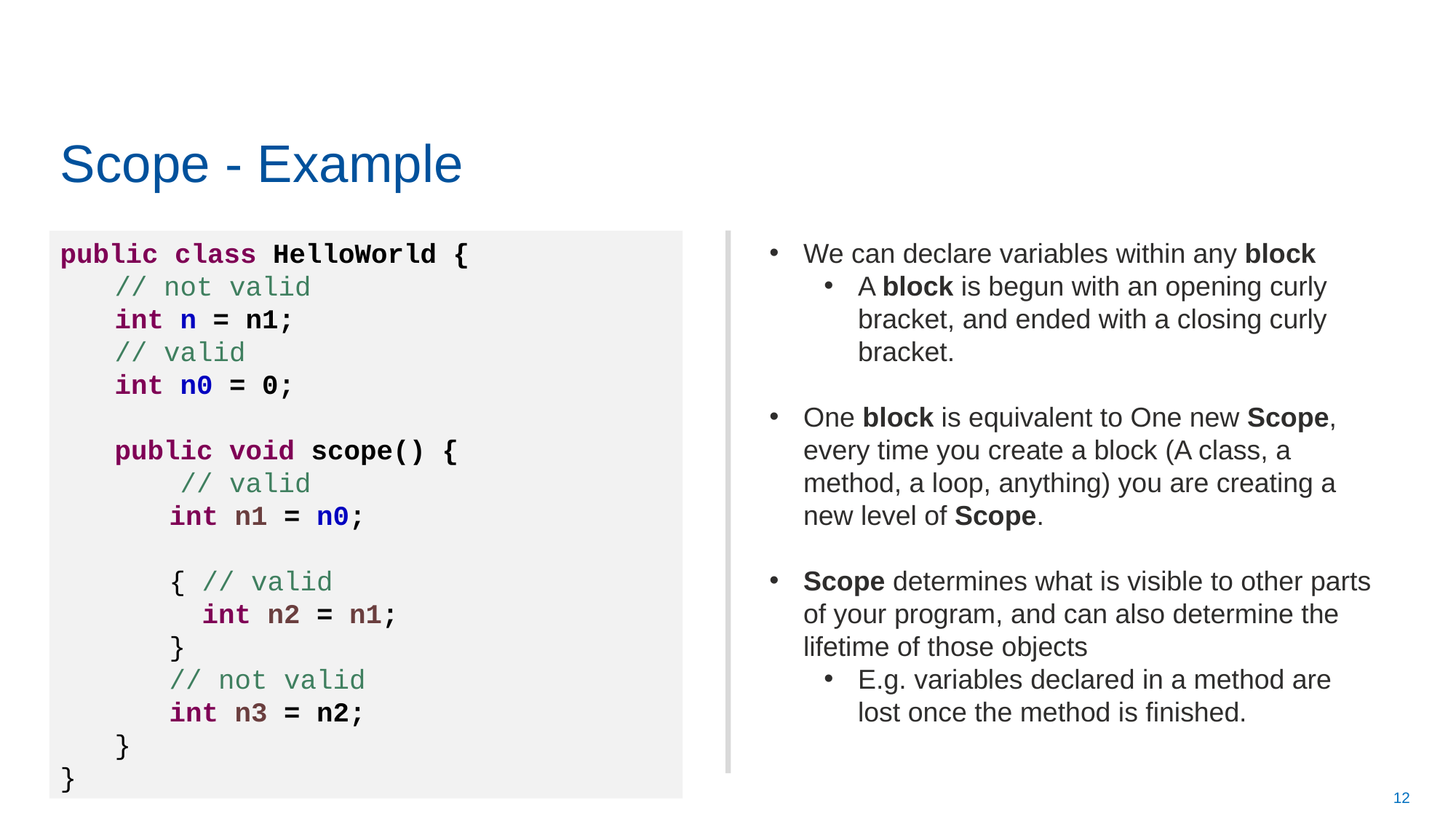

# Scope - Example
public class HelloWorld {
// not valid
int n = n1;
// valid
int n0 = 0;

public void scope() {
    // valid
int n1 = n0;

{ // valid
  int n2 = n1;
}
// not valid
int n3 = n2;
}
}
We can declare variables within any block
A block is begun with an opening curly bracket, and ended with a closing curly bracket.

One block is equivalent to One new Scope, every time you create a block (A class, a method, a loop, anything) you are creating a new level of Scope.

Scope determines what is visible to other parts of your program, and can also determine the lifetime of those objects
E.g. variables declared in a method are lost once the method is finished.